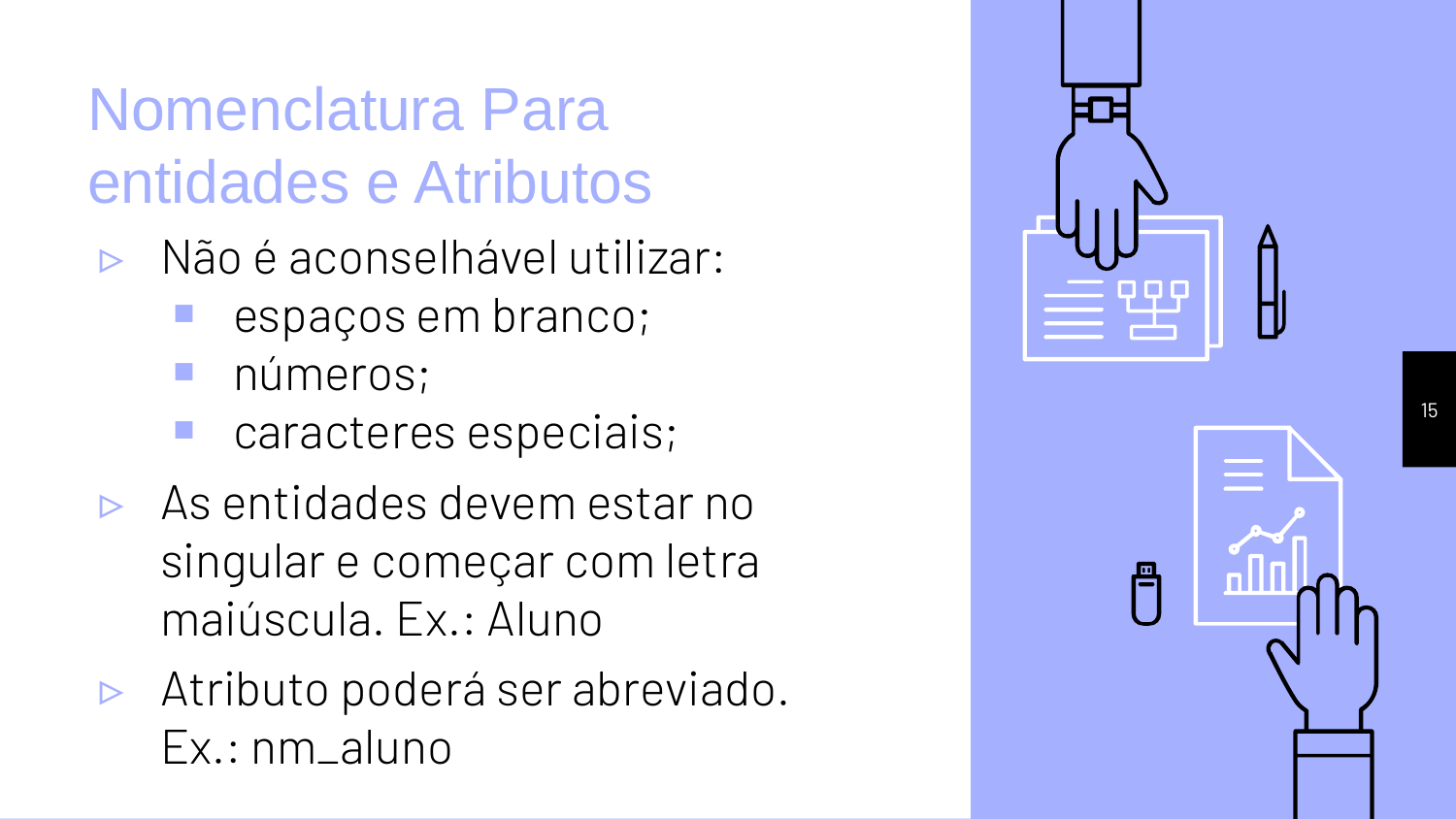

# Nomenclatura Para entidades e Atributos
Não é aconselhável utilizar:
espaços em branco;
números;
caracteres especiais;
As entidades devem estar no singular e começar com letra maiúscula. Ex.: Aluno
Atributo poderá ser abreviado. Ex.: nm_aluno
15